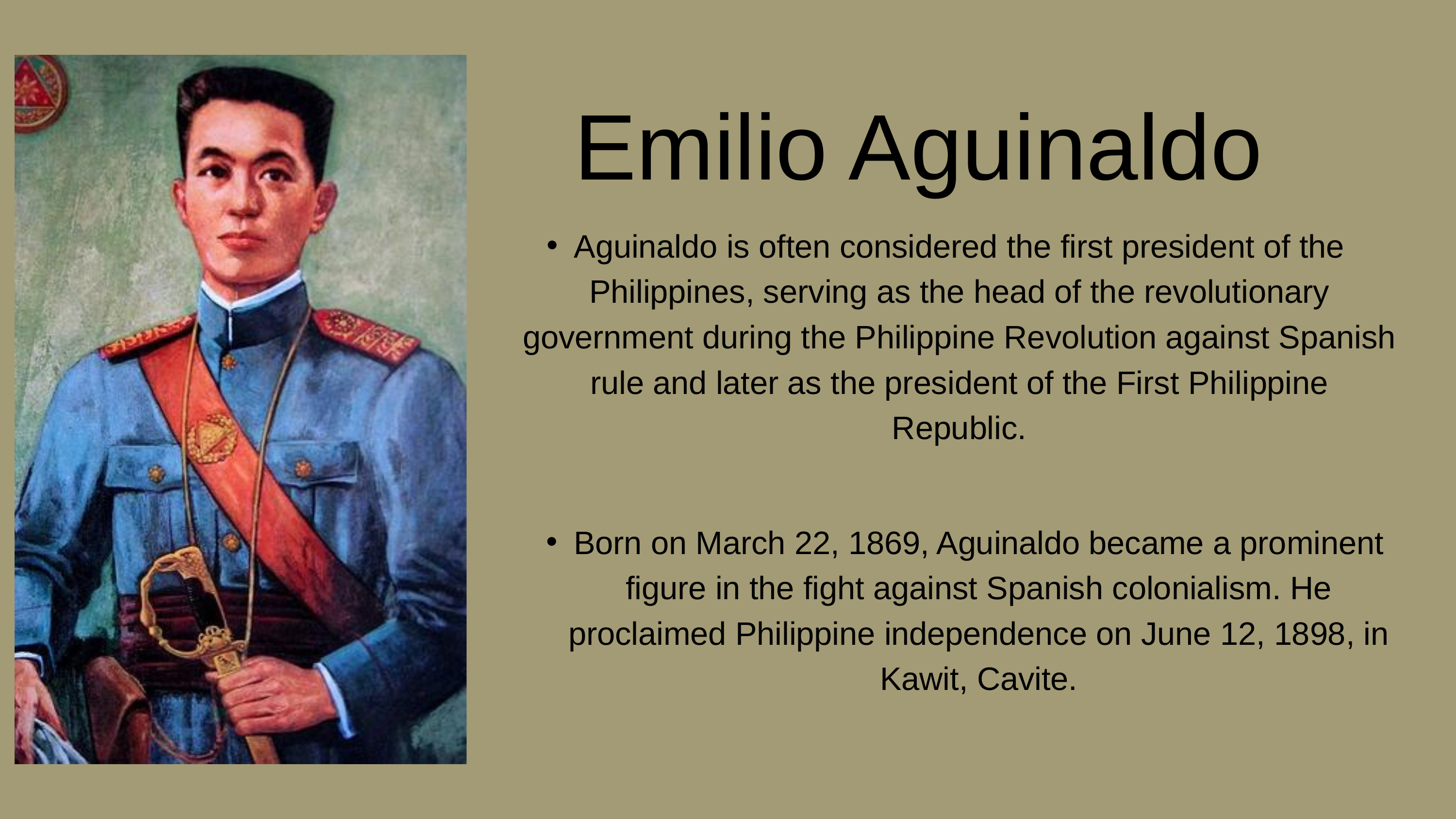

Emilio Aguinaldo
Aguinaldo is often considered the first president of the Philippines, serving as the head of the revolutionary government during the Philippine Revolution against Spanish rule and later as the president of the First Philippine Republic.

Born on March 22, 1869, Aguinaldo became a prominent figure in the fight against Spanish colonialism. He proclaimed Philippine independence on June 12, 1898, in Kawit, Cavite.